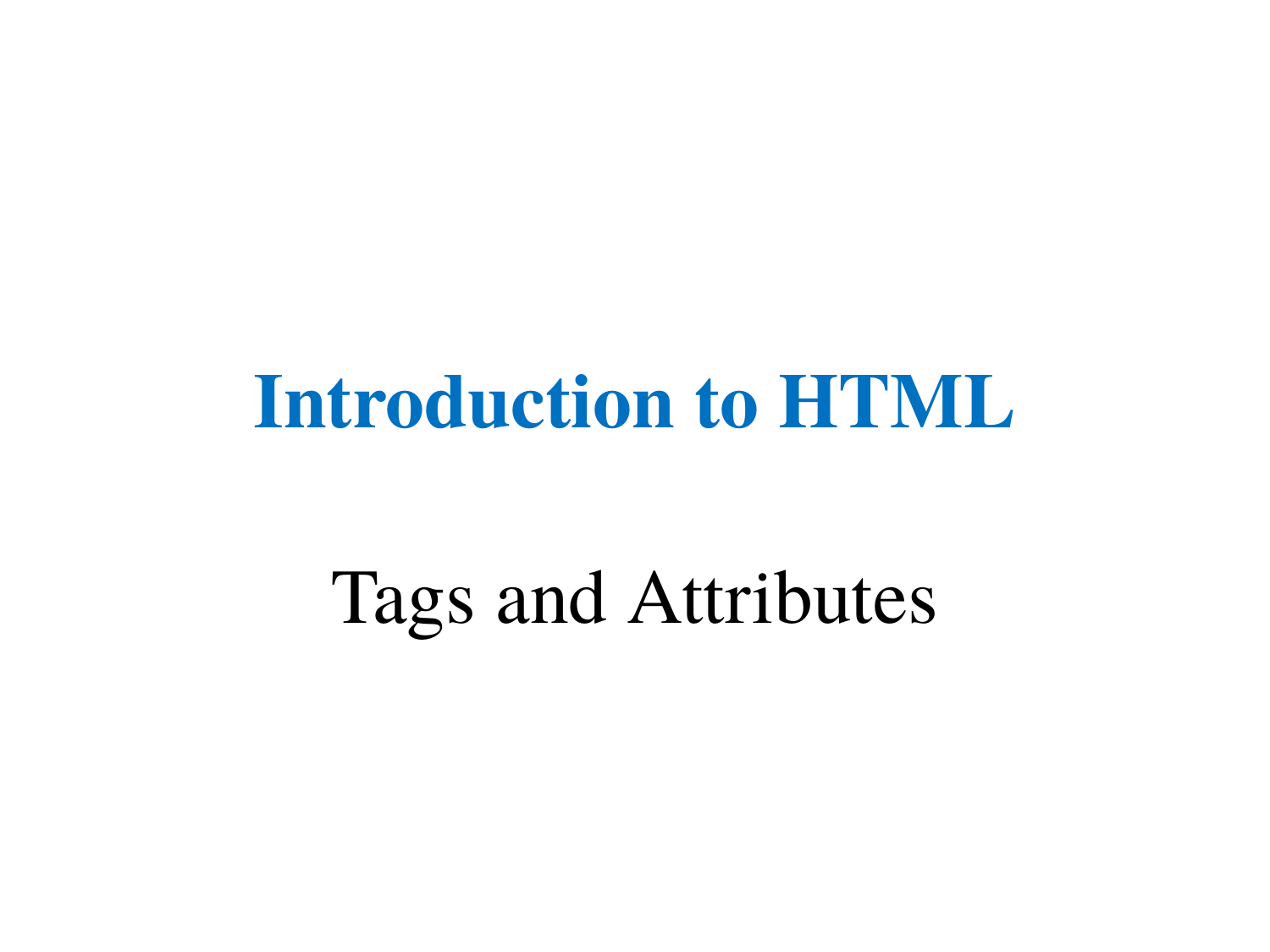

# Introduction to HTML
Tags and Attributes